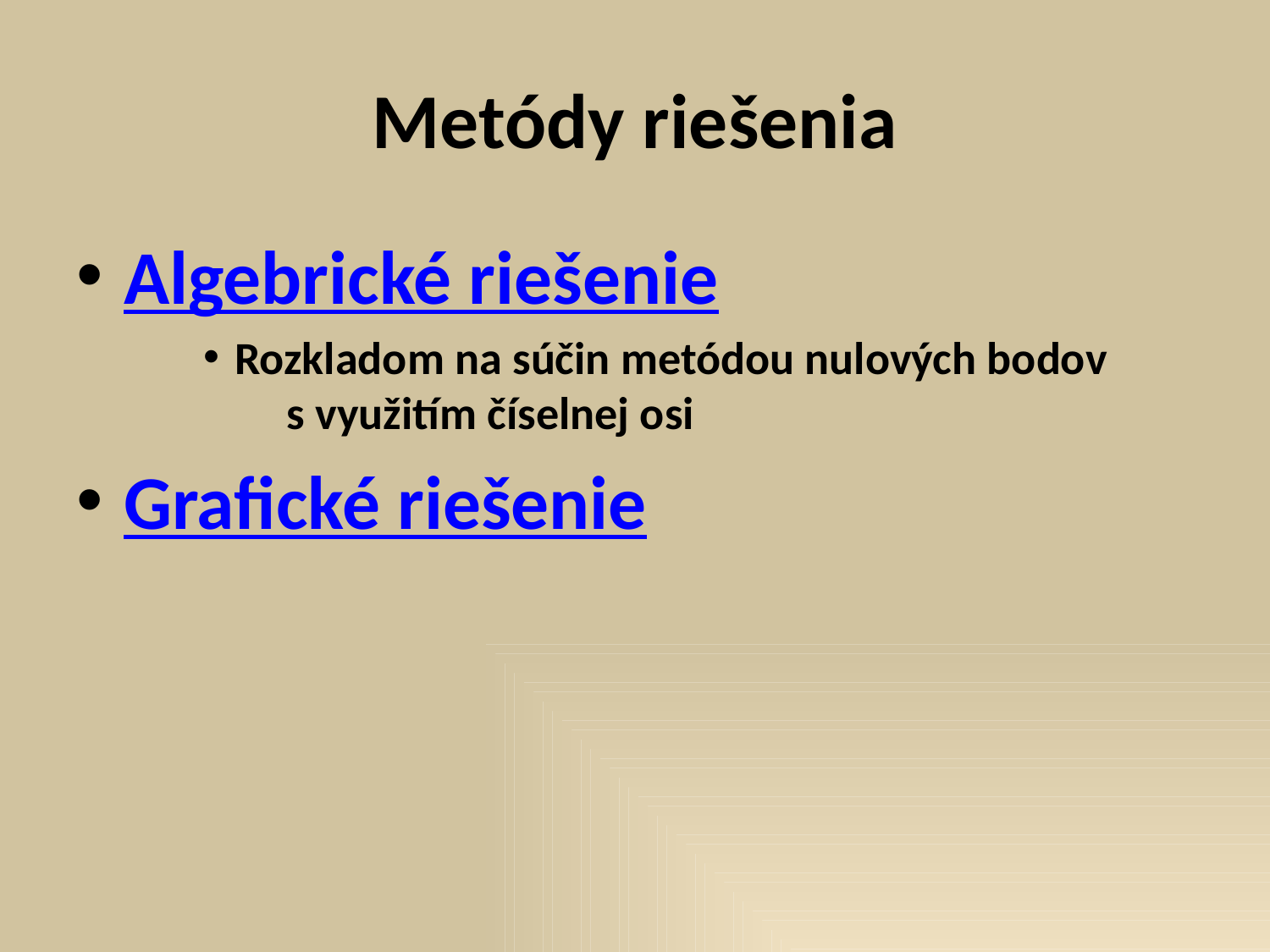

# Metódy riešenia
Algebrické riešenie
Rozkladom na súčin metódou nulových bodov              s využitím číselnej osi
Grafické riešenie